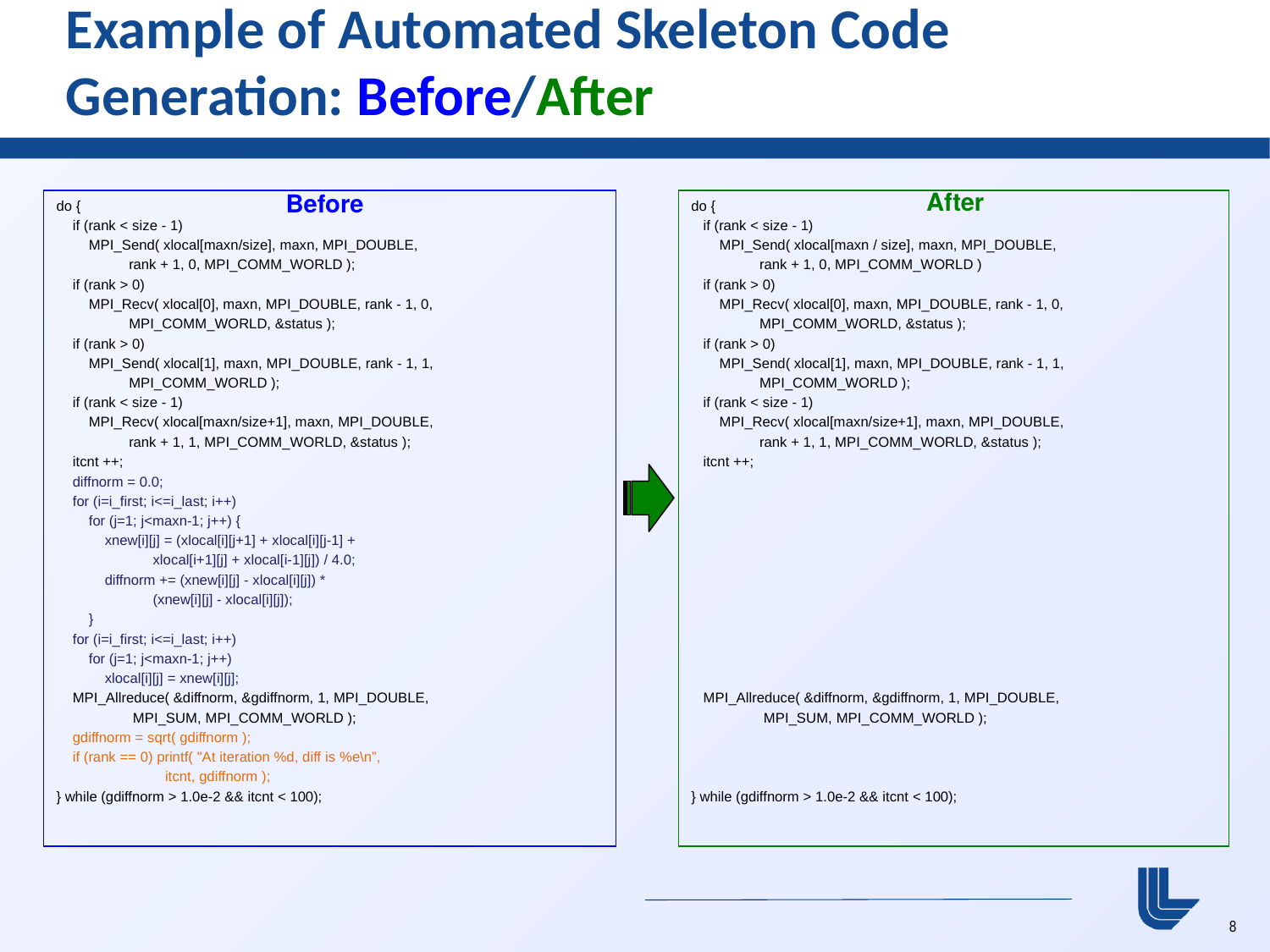

# Example of Automated Skeleton Code Generation: Before/After
After
Before
do {
    if (rank < size - 1)
        MPI_Send( xlocal[maxn/size], maxn, MPI_DOUBLE,
                  rank + 1, 0, MPI_COMM_WORLD );
    if (rank > 0)
        MPI_Recv( xlocal[0], maxn, MPI_DOUBLE, rank - 1, 0,
                  MPI_COMM_WORLD, &status );
    if (rank > 0)
        MPI_Send( xlocal[1], maxn, MPI_DOUBLE, rank - 1, 1,
                  MPI_COMM_WORLD );
    if (rank < size - 1)
        MPI_Recv( xlocal[maxn/size+1], maxn, MPI_DOUBLE,
                  rank + 1, 1, MPI_COMM_WORLD, &status );
    itcnt ++;
    diffnorm = 0.0;
    for (i=i_first; i<=i_last; i++)
        for (j=1; j<maxn-1; j++) {
            xnew[i][j] = (xlocal[i][j+1] + xlocal[i][j-1] +
                        xlocal[i+1][j] + xlocal[i-1][j]) / 4.0;
            diffnorm += (xnew[i][j] - xlocal[i][j]) *
                        (xnew[i][j] - xlocal[i][j]);
        }
    for (i=i_first; i<=i_last; i++)
        for (j=1; j<maxn-1; j++)
            xlocal[i][j] = xnew[i][j];
    MPI_Allreduce( &diffnorm, &gdiffnorm, 1, MPI_DOUBLE,
                   MPI_SUM, MPI_COMM_WORLD );
    gdiffnorm = sqrt( gdiffnorm );
    if (rank == 0) printf( "At iteration %d, diff is %e\n”,
                           itcnt, gdiffnorm );
} while (gdiffnorm > 1.0e-2 && itcnt < 100);
do {
   if (rank < size - 1)
       MPI_Send( xlocal[maxn / size], maxn, MPI_DOUBLE,
                 rank + 1, 0, MPI_COMM_WORLD )
   if (rank > 0)
       MPI_Recv( xlocal[0], maxn, MPI_DOUBLE, rank - 1, 0,
                 MPI_COMM_WORLD, &status );
   if (rank > 0)
       MPI_Send( xlocal[1], maxn, MPI_DOUBLE, rank - 1, 1,
                 MPI_COMM_WORLD );
   if (rank < size - 1)
       MPI_Recv( xlocal[maxn/size+1], maxn, MPI_DOUBLE,
                 rank + 1, 1, MPI_COMM_WORLD, &status );
   itcnt ++;

   MPI_Allreduce( &diffnorm, &gdiffnorm, 1, MPI_DOUBLE,
                  MPI_SUM, MPI_COMM_WORLD );

} while (gdiffnorm > 1.0e-2 && itcnt < 100);